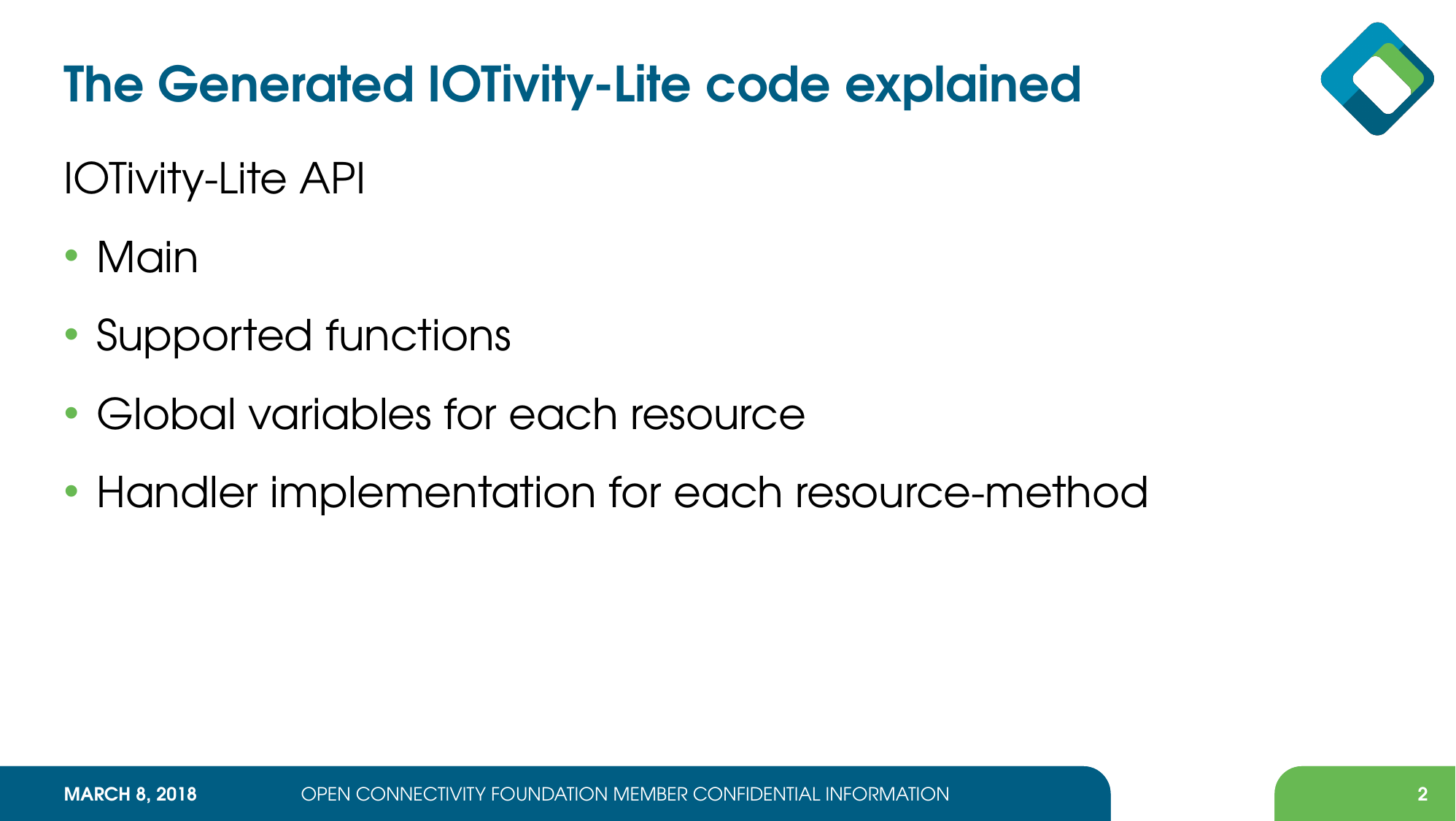

# The Generated IOTivity-Lite code explained
IOTivity-Lite API
Main
Supported functions
Global variables for each resource
Handler implementation for each resource-method

March 8, 2018
Open Connectivity Foundation Member Confidential Information
2